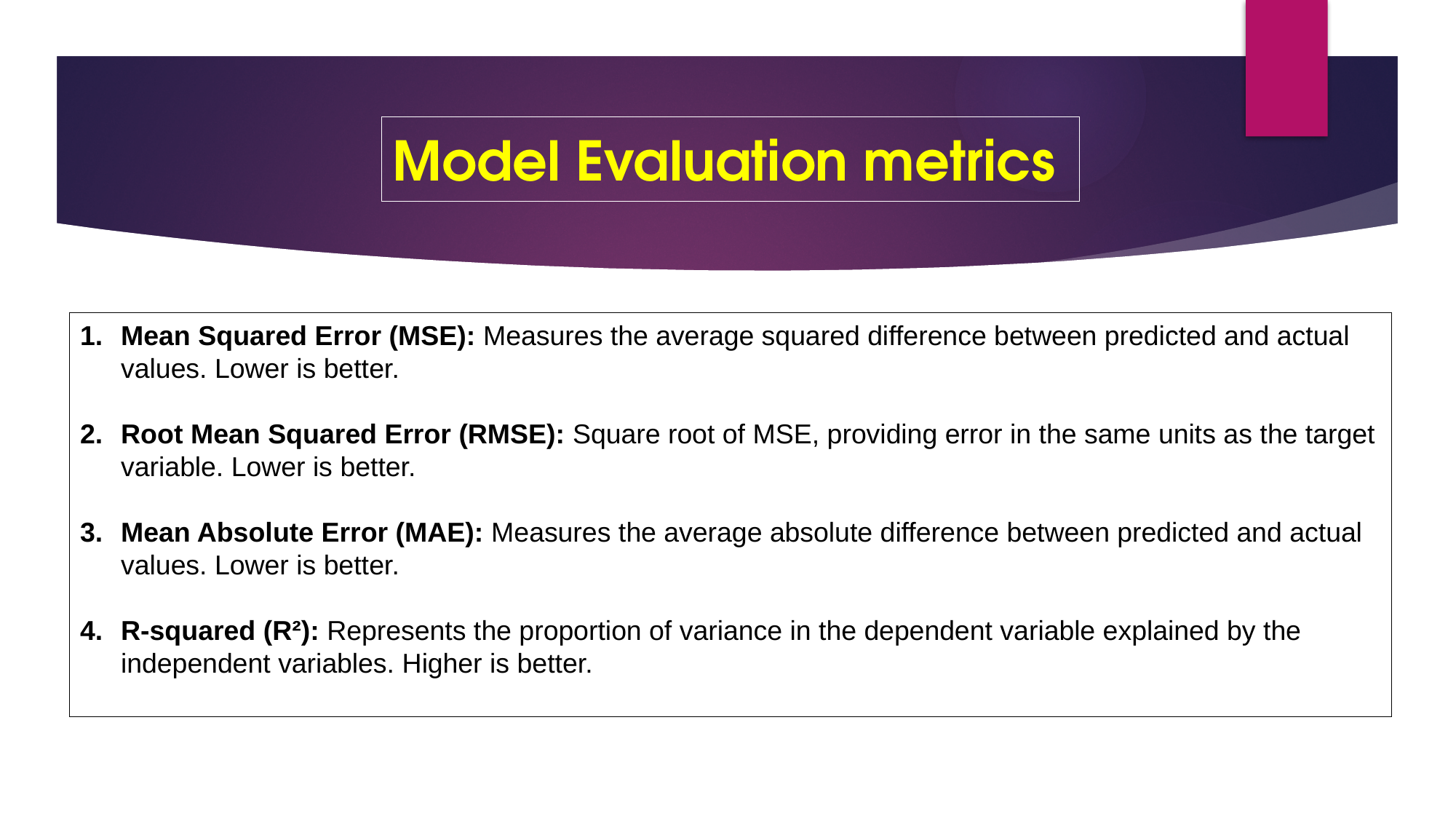

# Model Evaluation metrics
Mean Squared Error (MSE): Measures the average squared difference between predicted and actual values. Lower is better.

Root Mean Squared Error (RMSE): Square root of MSE, providing error in the same units as the target variable. Lower is better.

Mean Absolute Error (MAE): Measures the average absolute difference between predicted and actual values. Lower is better.

R-squared (R²): Represents the proportion of variance in the dependent variable explained by the independent variables. Higher is better.